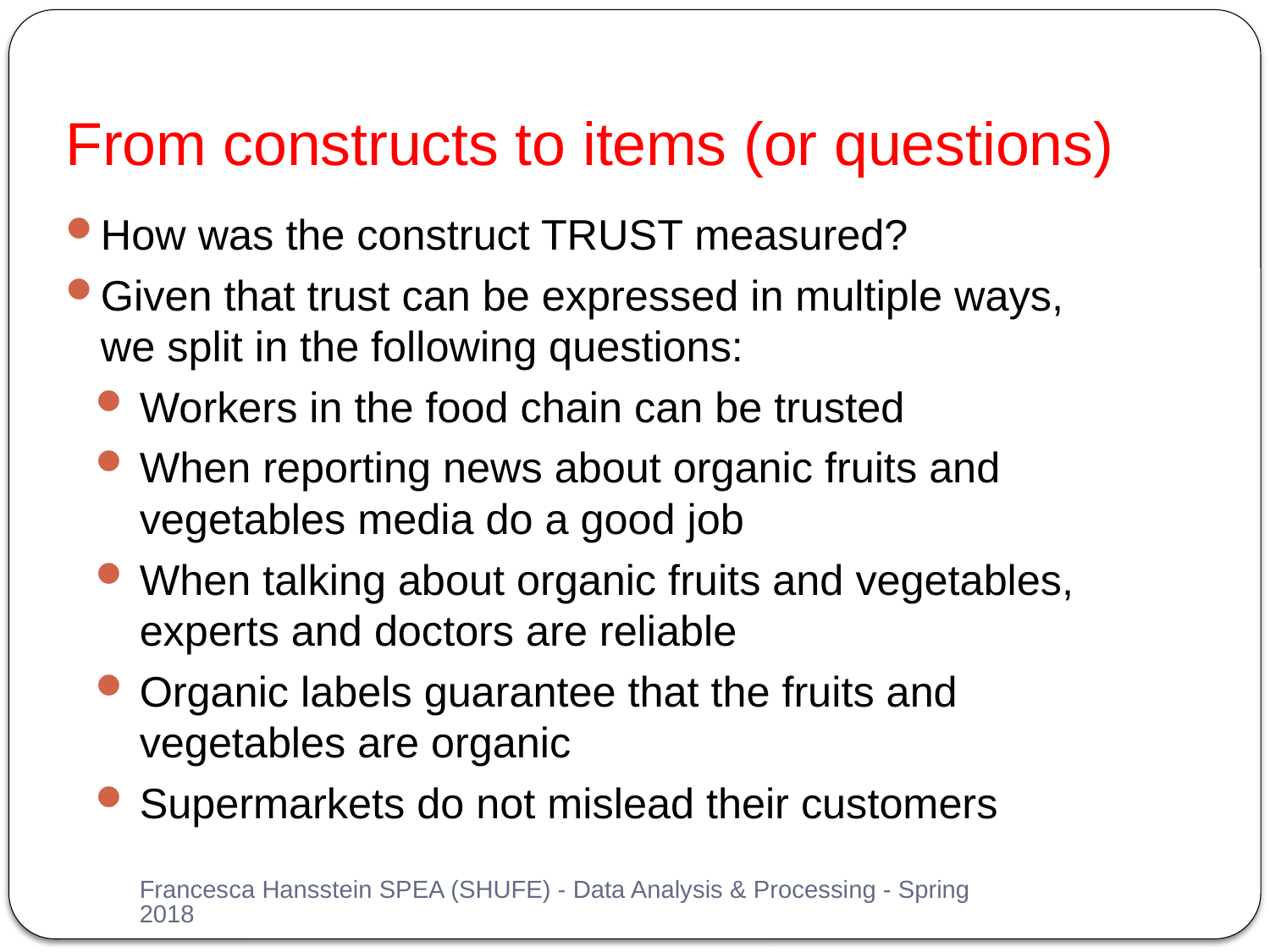

# From constructs to items (or questions)
How was the construct TRUST measured?
Given that trust can be expressed in multiple ways, we split in the following questions:
Workers in the food chain can be trusted
When reporting news about organic fruits and vegetables media do a good job
When talking about organic fruits and vegetables, experts and doctors are reliable
Organic labels guarantee that the fruits and vegetables are organic
Supermarkets do not mislead their customers

Francesca Hansstein SPEA (SHUFE) - Data Analysis & Processing - Spring 2018